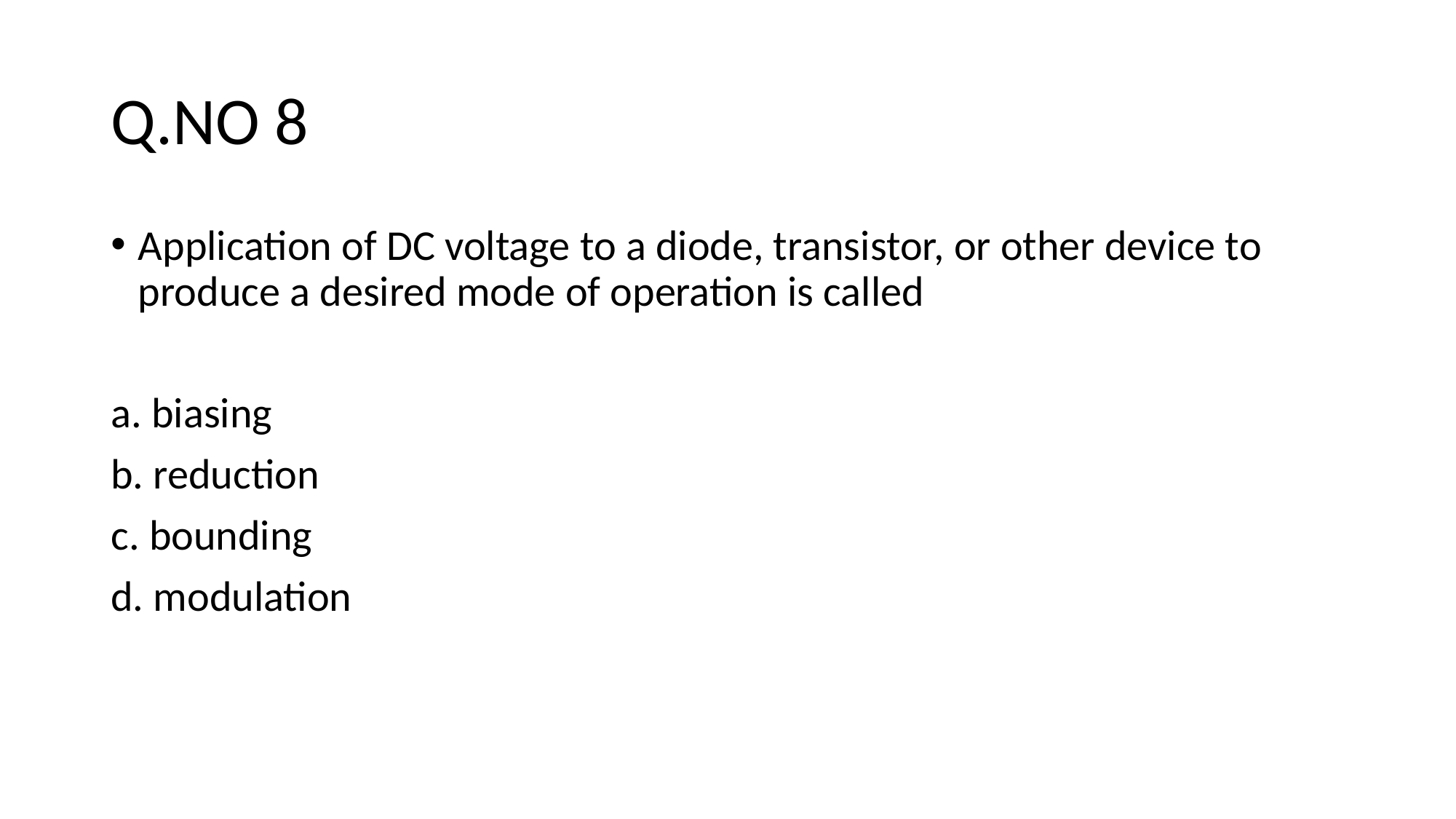

# Q.NO 8
Application of DC voltage to a diode, transistor, or other device to produce a desired mode of operation is called

a. biasing
b. reduction
c. bounding
d. modulation